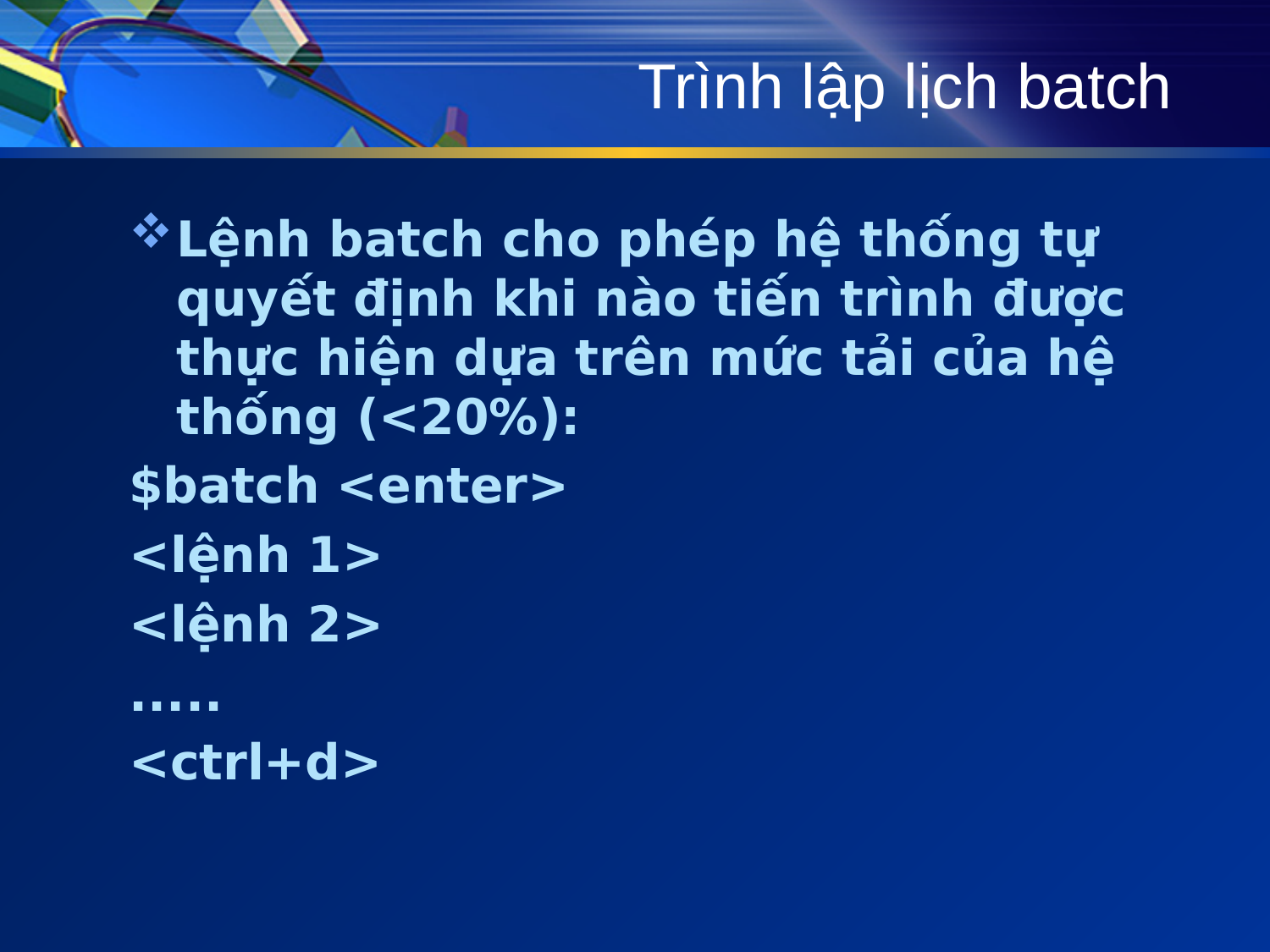

# Trình lập lịch batch
Lệnh batch cho phép hệ thống tự quyết định khi nào tiến trình được thực hiện dựa trên mức tải của hệ thống (<20%):
$batch <enter>
<lệnh 1>
<lệnh 2>
.....
<ctrl+d>